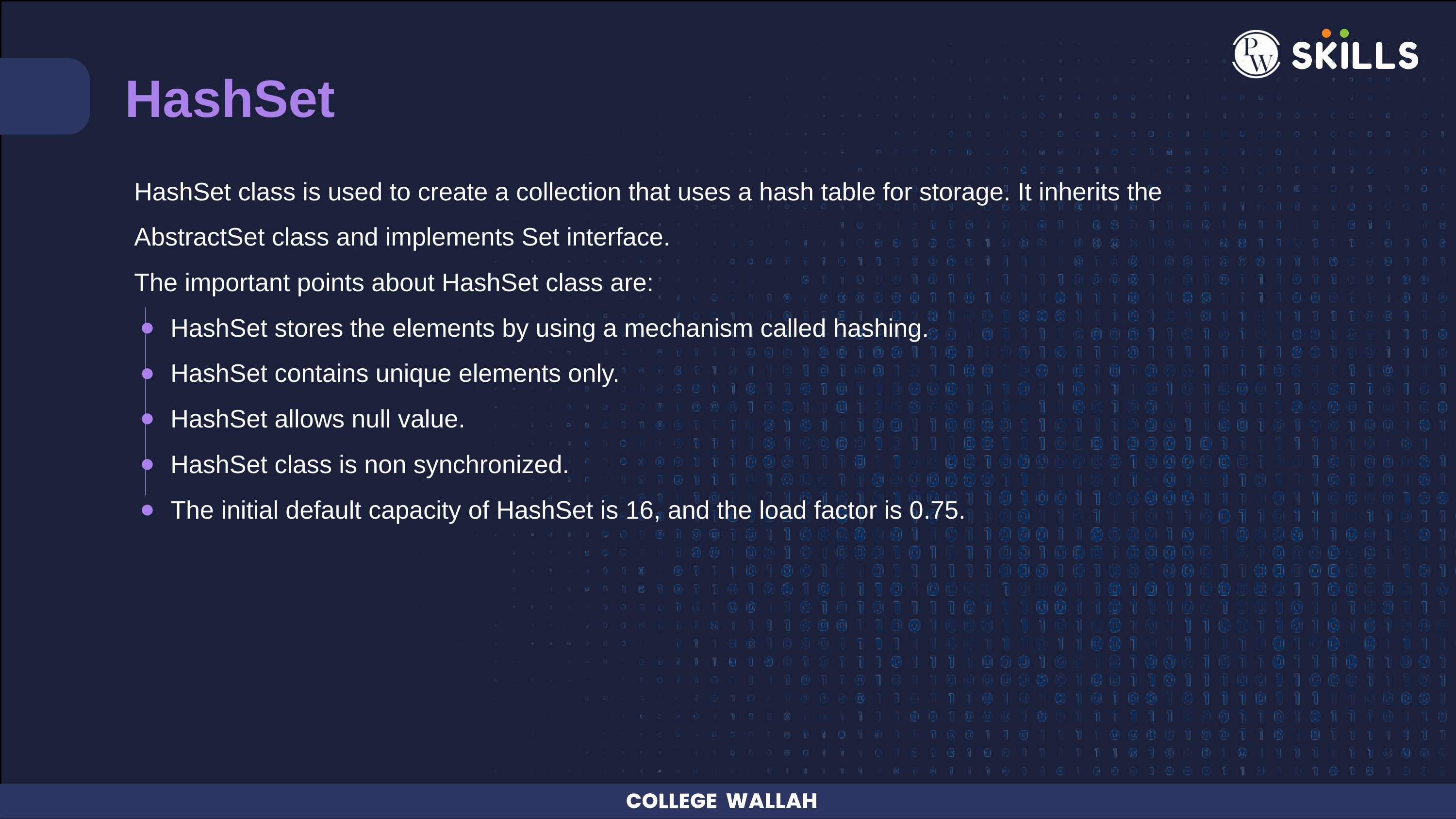

HashSet
HashSet class is used to create a collection that uses a hash table for storage. It inherits the AbstractSet class and implements Set interface.
The important points about HashSet class are:
HashSet stores the elements by using a mechanism called hashing.
HashSet contains unique elements only.
HashSet allows null value.
HashSet class is non synchronized.
The initial default capacity of HashSet is 16, and the load factor is 0.75.